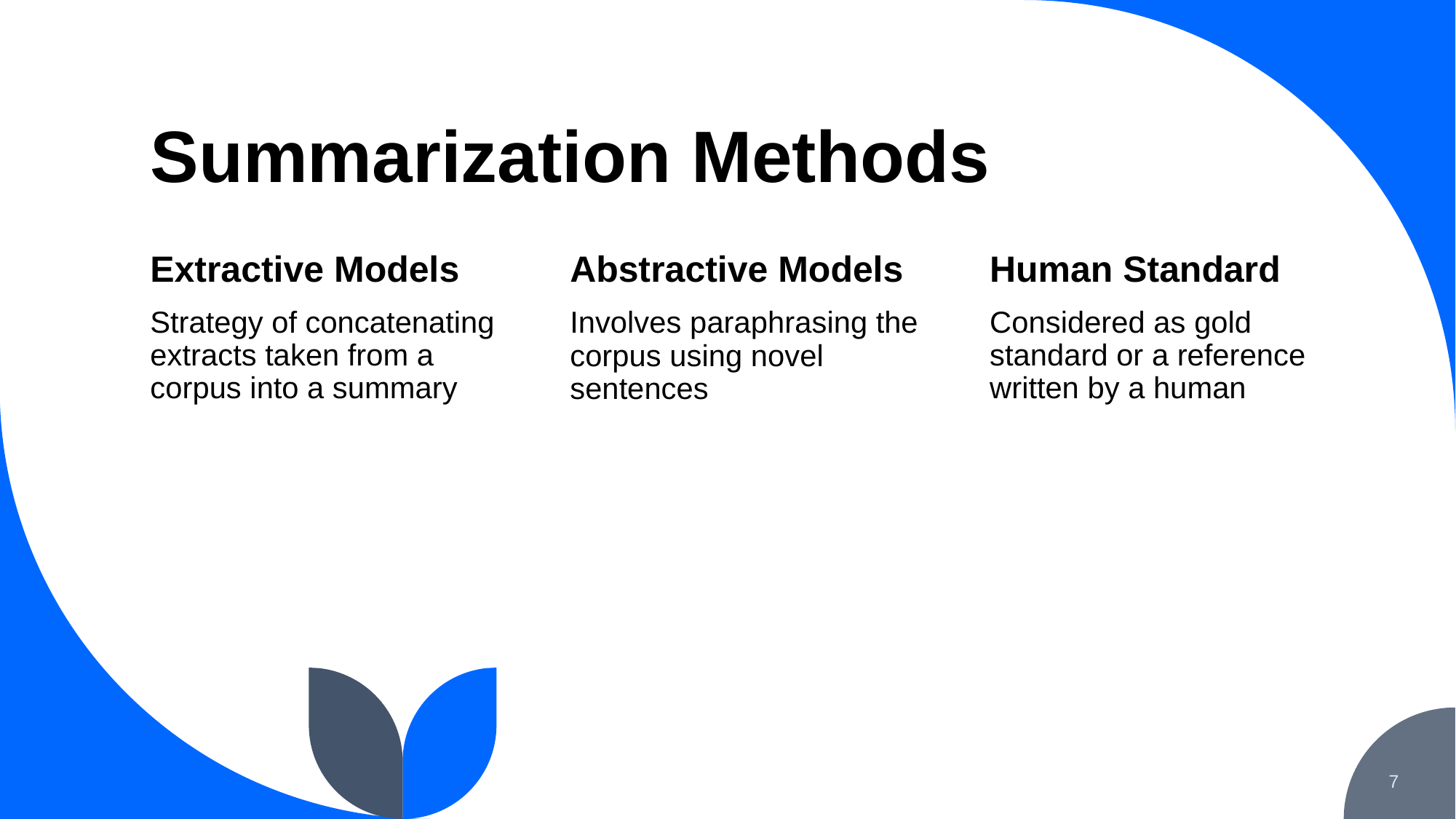

# Summarization Methods
Extractive Models
Abstractive Models
Human Standard
Strategy of concatenating extracts taken from a corpus into a summary
Involves paraphrasing the corpus using novel sentences
Considered as gold standard or a reference written by a human
7